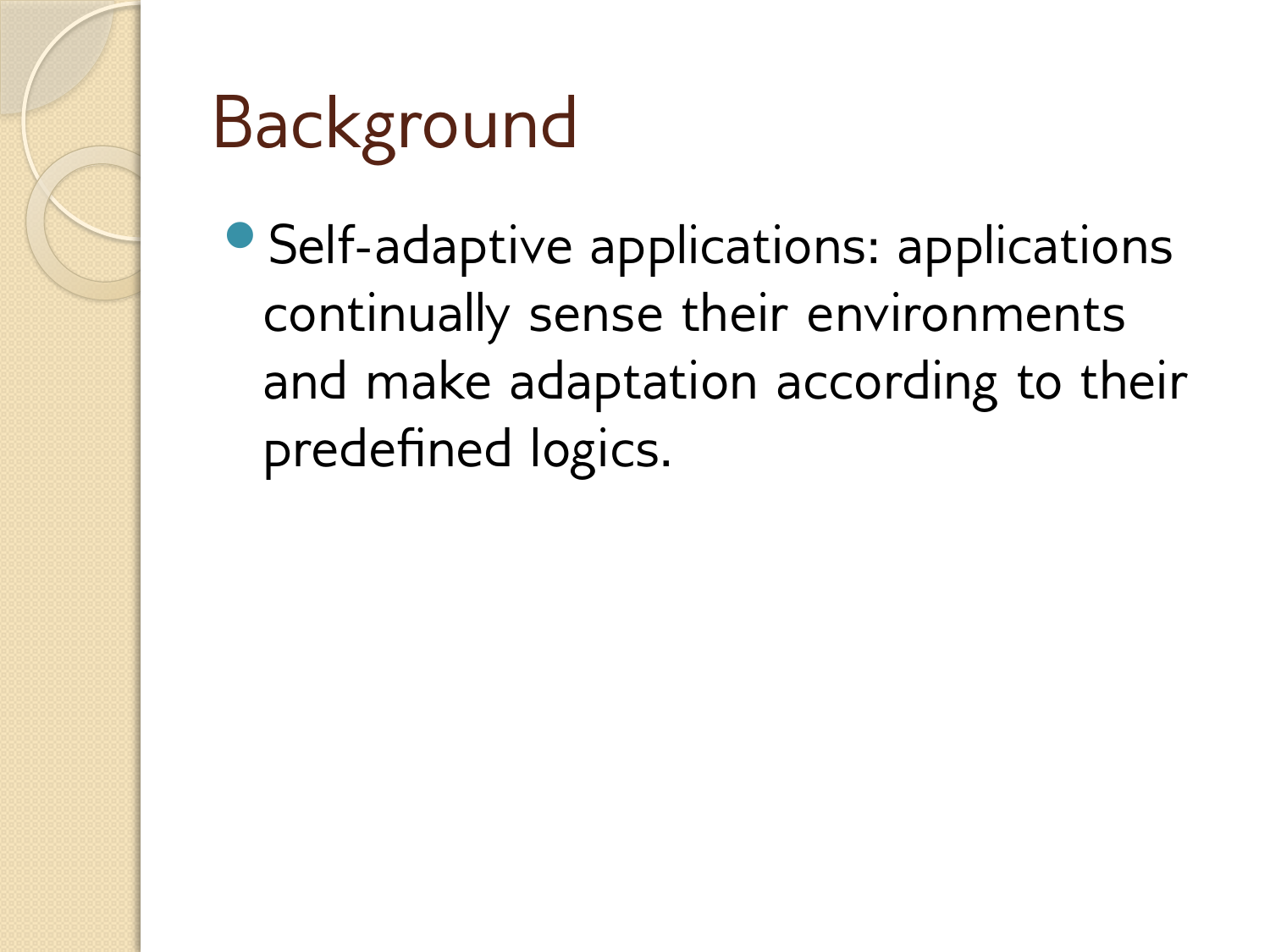

# Background
Self-adaptive applications: applications continually sense their environments and make adaptation according to their predefined logics.